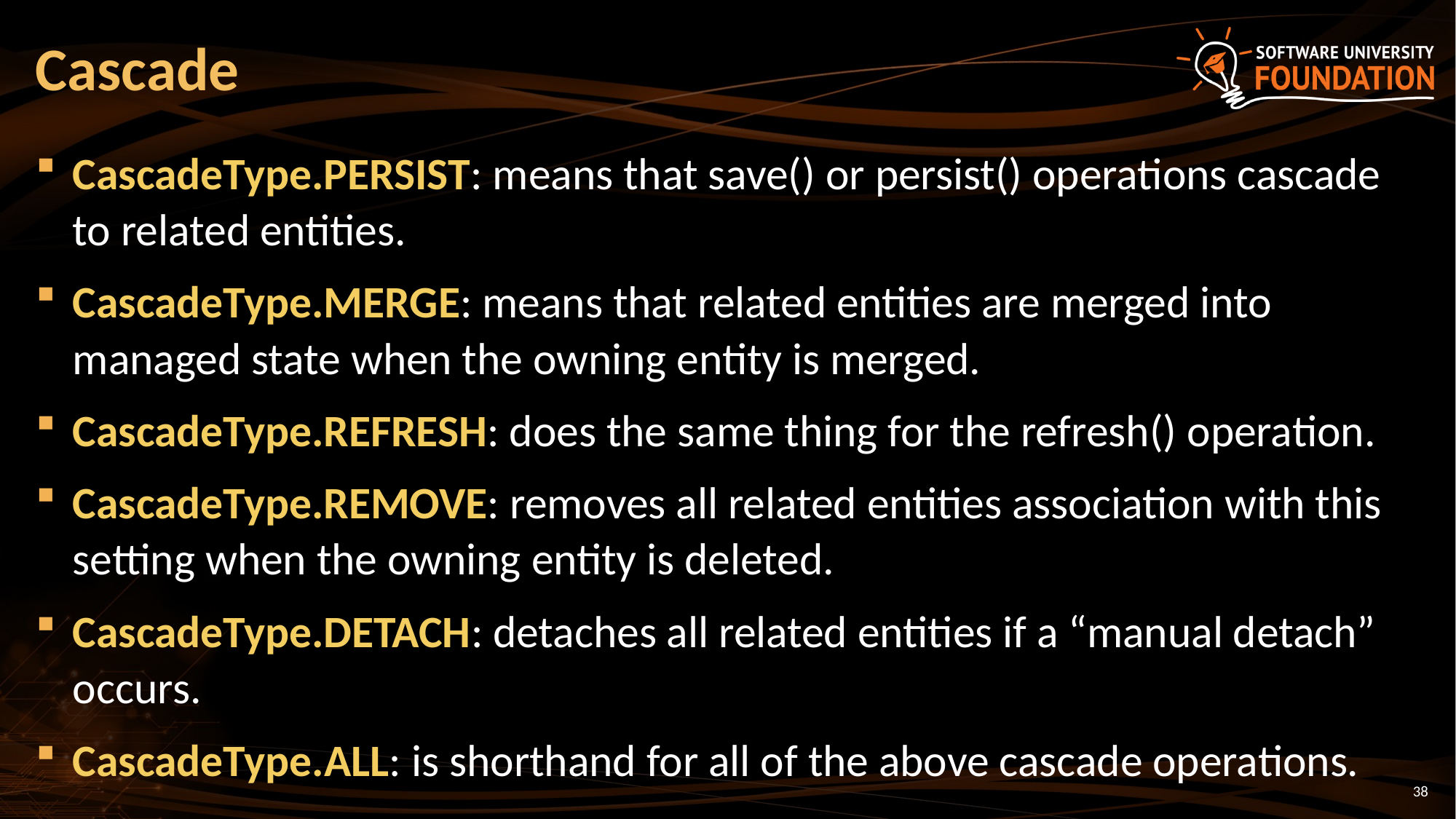

# Cascade
CascadeType.PERSIST: means that save() or persist() operations cascade to related entities.
CascadeType.MERGE: means that related entities are merged into managed state when the owning entity is merged.
CascadeType.REFRESH: does the same thing for the refresh() operation.
CascadeType.REMOVE: removes all related entities association with this setting when the owning entity is deleted.
CascadeType.DETACH: detaches all related entities if a “manual detach” occurs.
CascadeType.ALL: is shorthand for all of the above cascade operations.

38